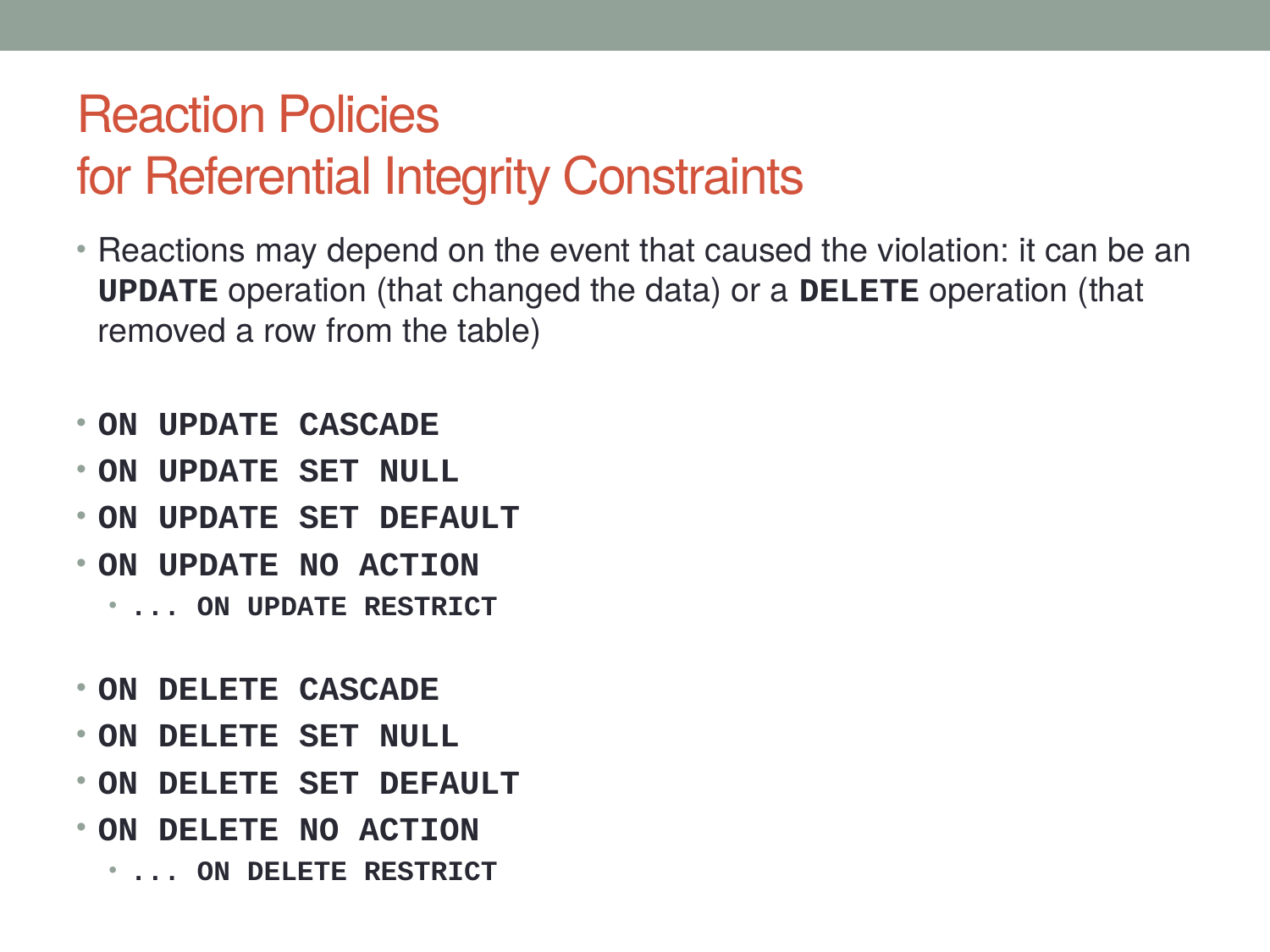

# Reaction Policies for Referential Integrity Constraints
Reactions may depend on the event that caused the violation: it can be an UPDATE operation (that changed the data) or a DELETE operation (that removed a row from the table)

ON UPDATE CASCADE
ON UPDATE SET NULL
ON UPDATE SET DEFAULT
ON UPDATE NO ACTION
... ON UPDATE RESTRICT

ON DELETE CASCADE
ON DELETE SET NULL
ON DELETE SET DEFAULT
ON DELETE NO ACTION
... ON DELETE RESTRICT